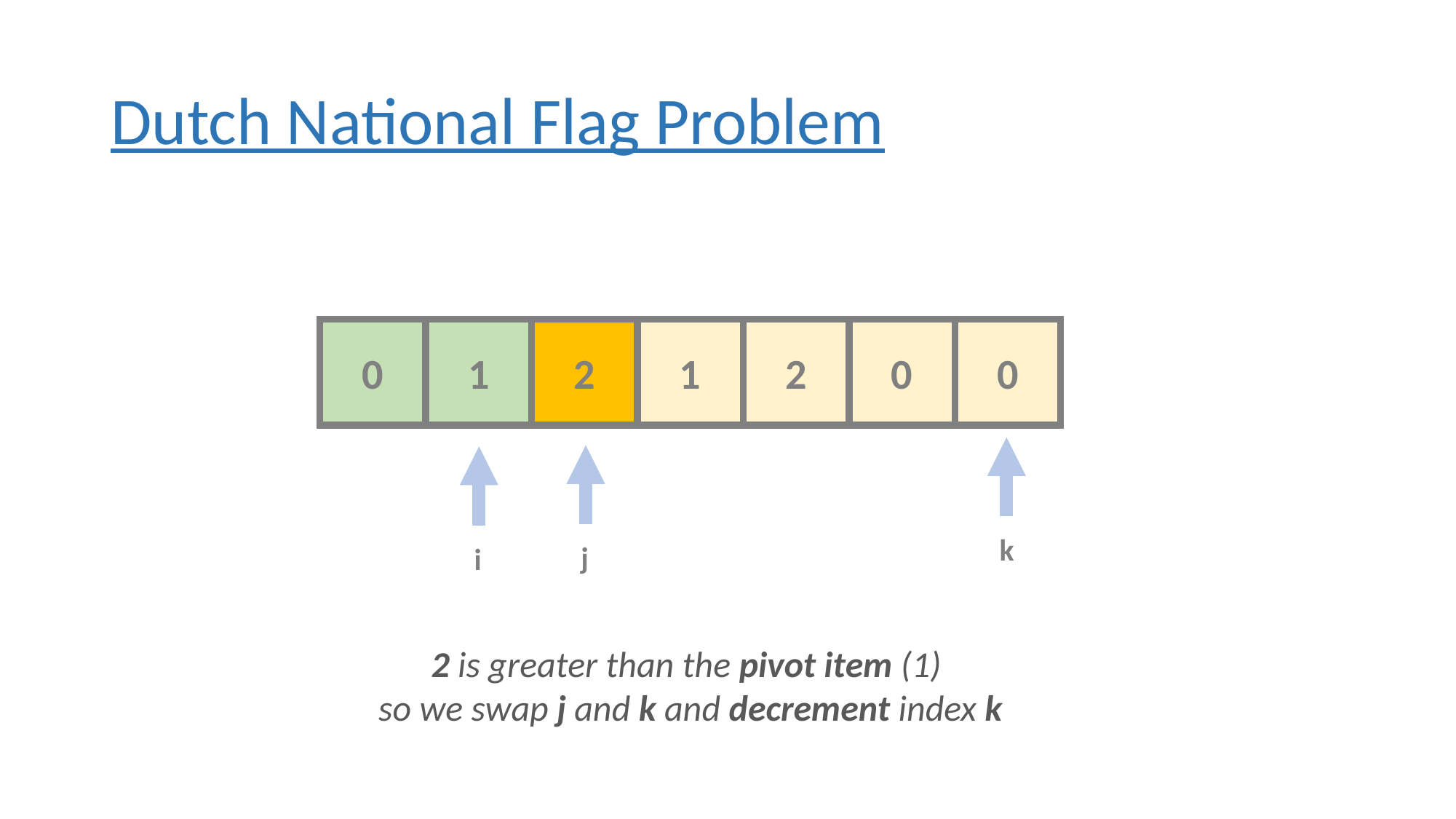

# Dutch National Flag Problem
0
1
2
1
2
0
0
k
j
i

2 is greater than the pivot item (1)
so we swap j and k and decrement index k